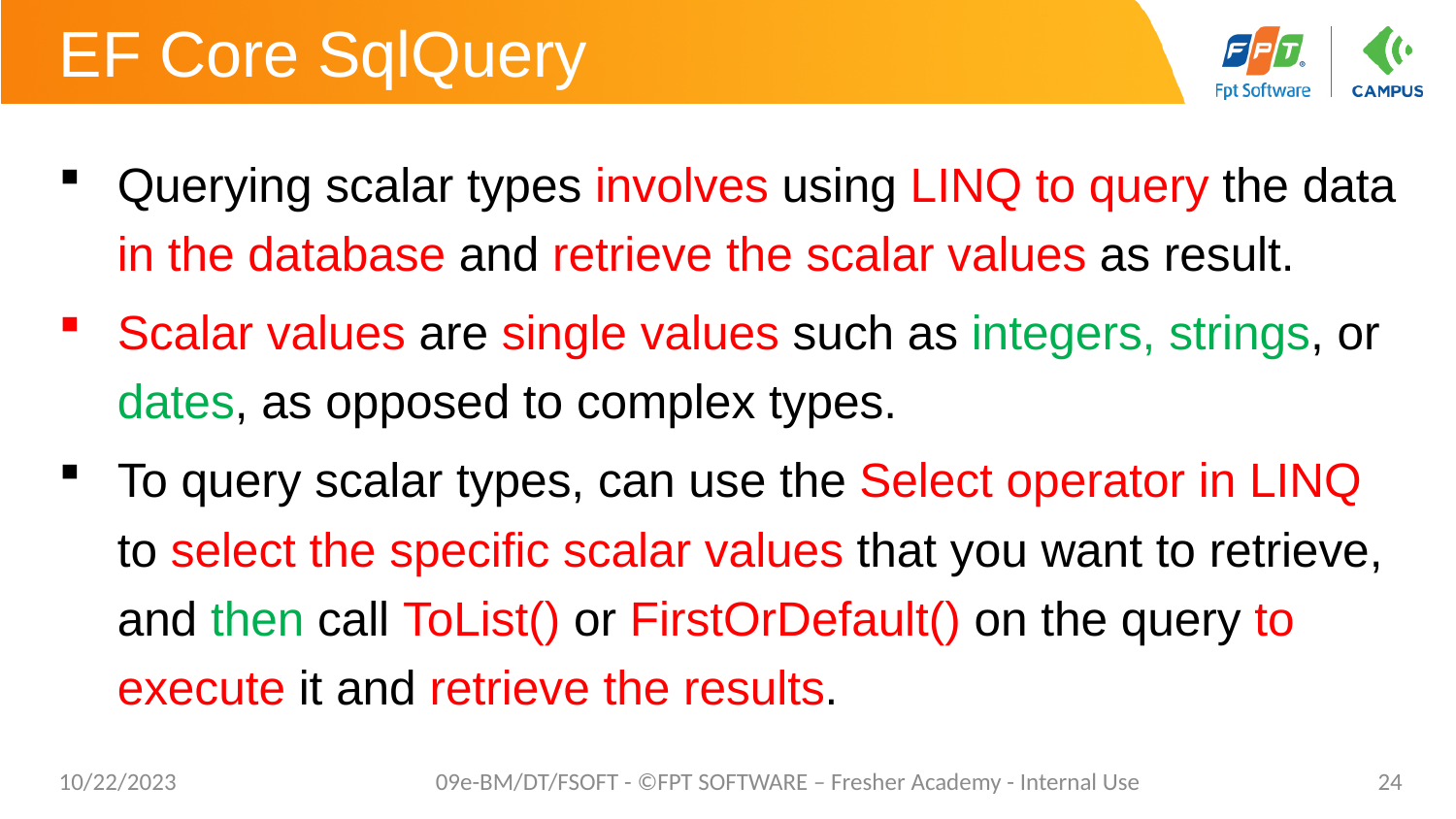

# EF Core SqlQuery
Querying scalar types involves using LINQ to query the data in the database and retrieve the scalar values as result.
Scalar values are single values such as integers, strings, or dates, as opposed to complex types.
To query scalar types, can use the Select operator in LINQ to select the specific scalar values that you want to retrieve, and then call ToList() or FirstOrDefault() on the query to execute it and retrieve the results.

10/22/2023
09e-BM/DT/FSOFT - ©FPT SOFTWARE – Fresher Academy - Internal Use
24